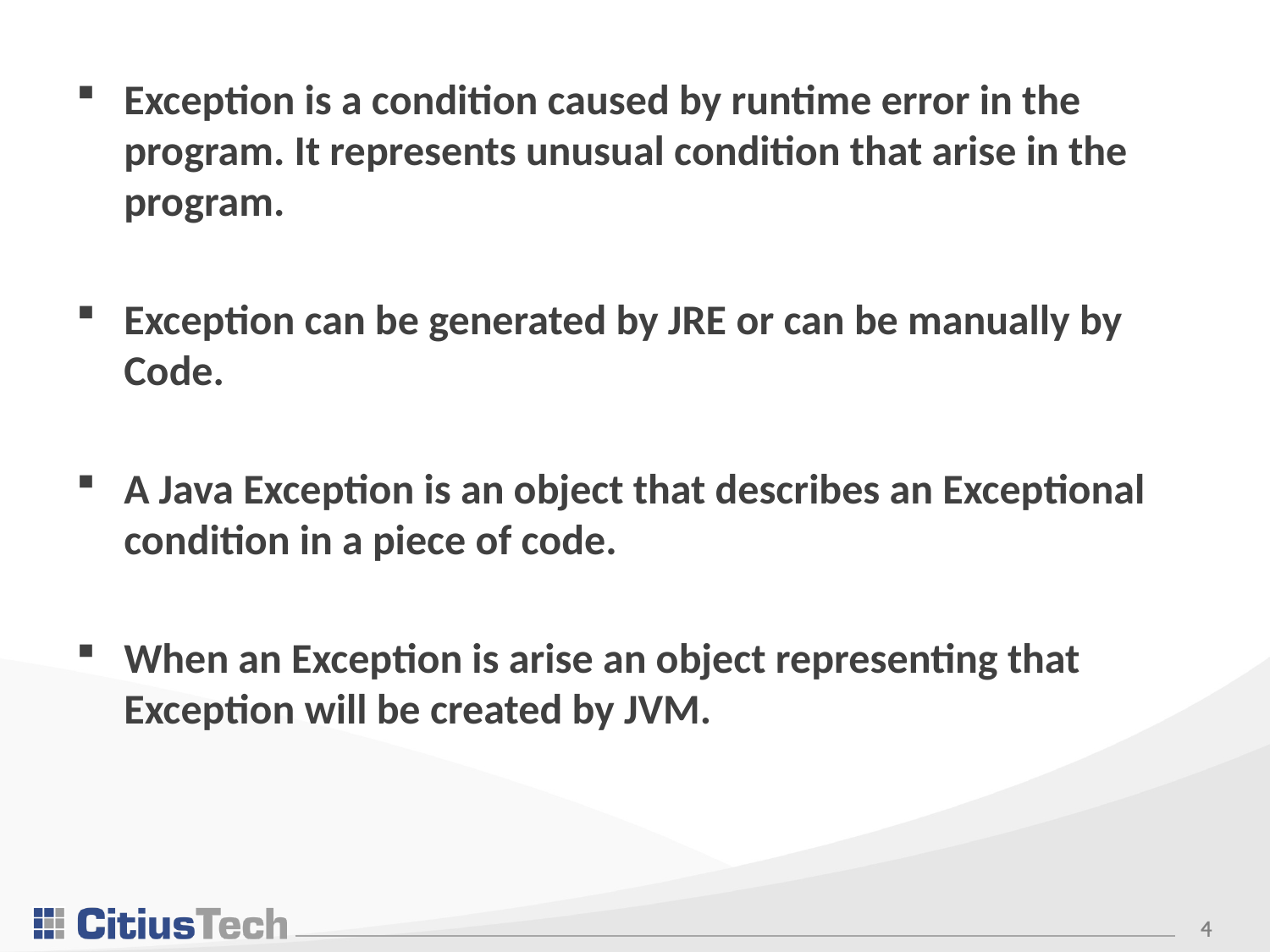

Exception is a condition caused by runtime error in the program. It represents unusual condition that arise in the program.

Exception can be generated by JRE or can be manually by Code.

A Java Exception is an object that describes an Exceptional condition in a piece of code.

When an Exception is arise an object representing that Exception will be created by JVM.